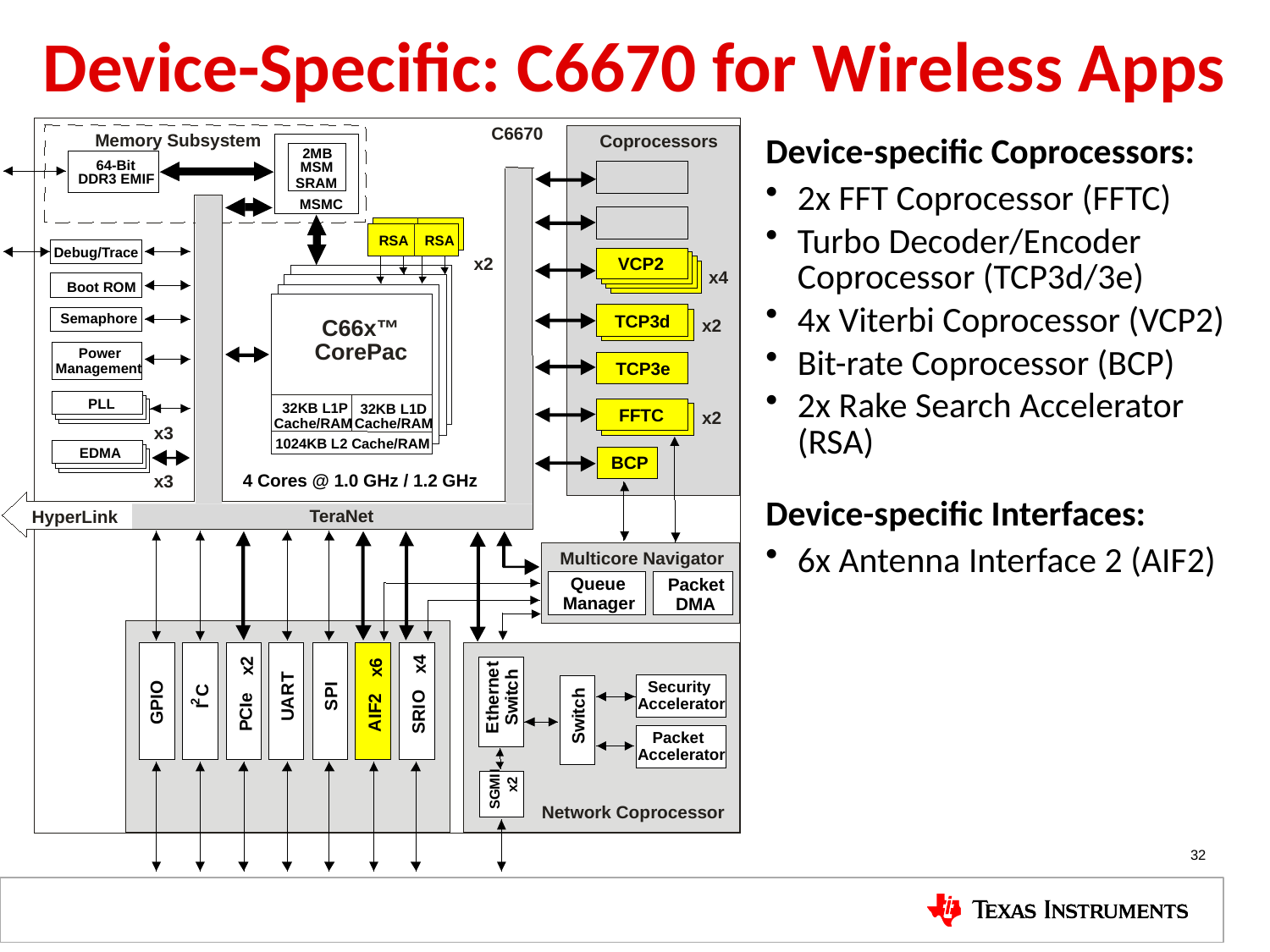

Device-Specific: C6670 for Wireless Apps

C6670

Memory Subsystem
Coprocessors

2MB

64-Bit
MSM

DDR3 EMIF

SRAM
MSMC

VCP2

x4

Boot ROM

Semaphore
TCP3d

x2

Power

TCP3e
Management

FFTC
x2

4 Cores @ 1.0 GHz / 1.2 GHz

x4
x2
x6
T

I

R

C
P
O
e
2
A
2
I
S
I
I
F
C
U
R
I
P
A
S

RSA
RSA

x2

PLL

32KB L1P
32KB L1D

Cache/RAM
Cache/RAM
x3

1024KB L2 Cache/RAM

EDMA

x3

TeraNet
HyperLink

Multicore Navigator

Queue
Packet

Manager
DMA

t

e
h
n
c

r
t
h
i
e
c
w
h
t
i
t
S
w
E

S

I

I

M
G
S
Network Coprocessor

BCP

Debug/Trace
C66x™
CorePac

Security
GPIO
Accelerator
Packet
Accelerator
x2
Device-specific Coprocessors:
2x FFT Coprocessor (FFTC)
Turbo Decoder/Encoder Coprocessor (TCP3d/3e)
4x Viterbi Coprocessor (VCP2)
Bit-rate Coprocessor (BCP)
2x Rake Search Accelerator (RSA)
Device-specific Interfaces:
6x Antenna Interface 2 (AIF2)
32